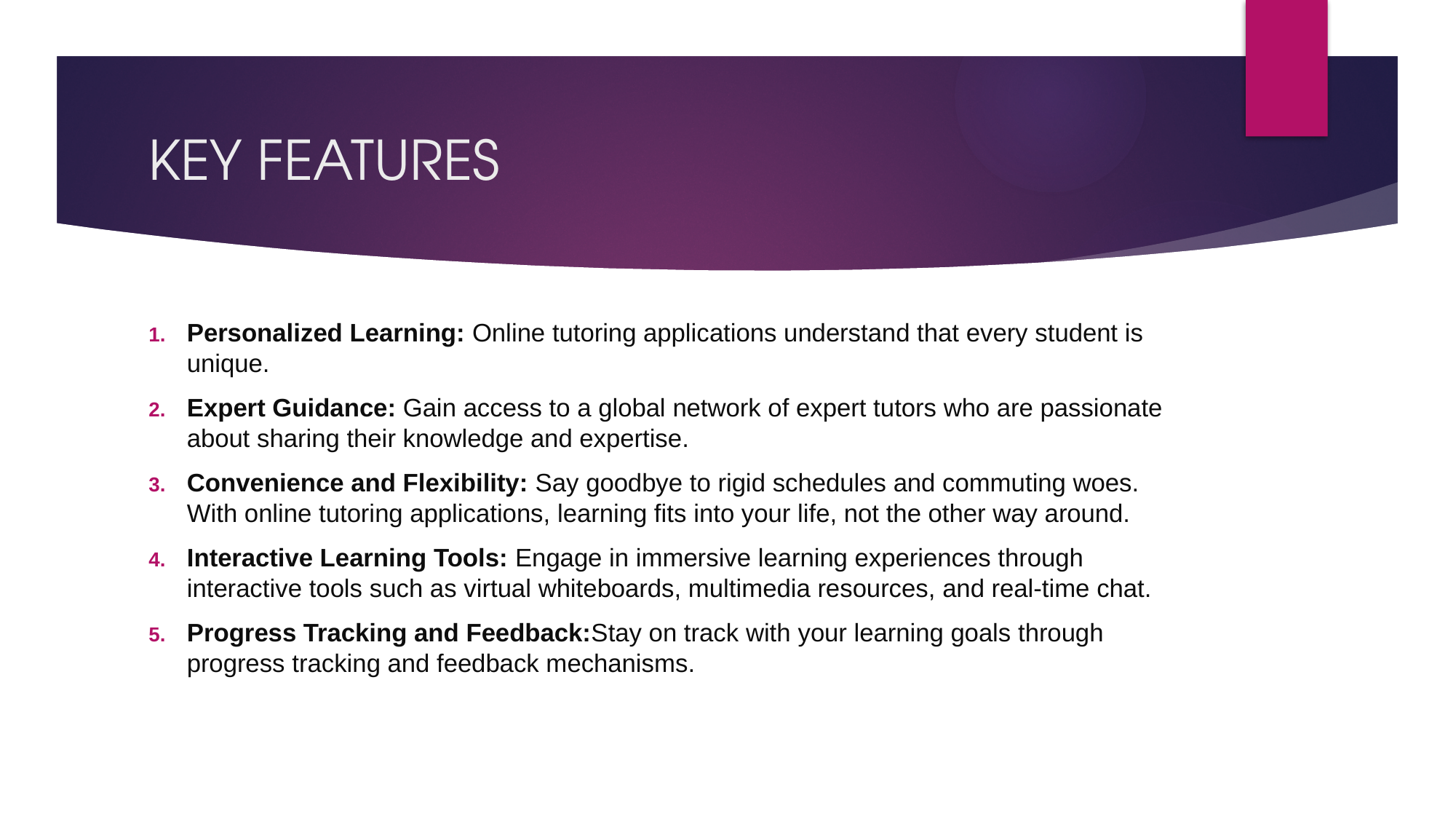

# KEY FEATURES
Personalized Learning: Online tutoring applications understand that every student is unique.
Expert Guidance: Gain access to a global network of expert tutors who are passionate about sharing their knowledge and expertise.
Convenience and Flexibility: Say goodbye to rigid schedules and commuting woes. With online tutoring applications, learning fits into your life, not the other way around.
Interactive Learning Tools: Engage in immersive learning experiences through interactive tools such as virtual whiteboards, multimedia resources, and real-time chat.
Progress Tracking and Feedback:Stay on track with your learning goals through progress tracking and feedback mechanisms.